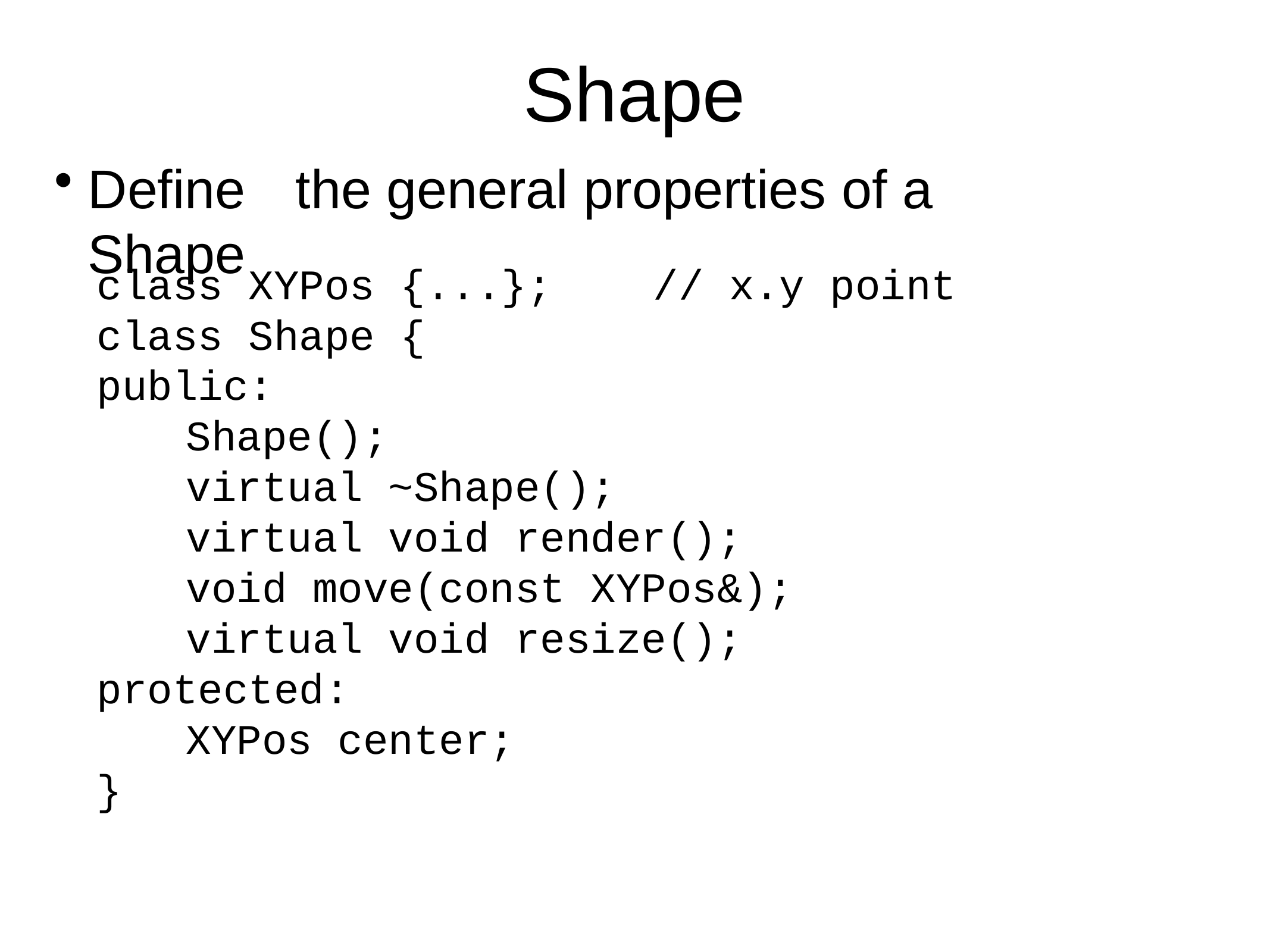

# Shape
Define	the	general	properties of a	Shape
class XYPos {...};    // x.y point
class Shape {
public:
	Shape();
	virtual ~Shape();
	virtual void render();
	void move(const XYPos&);
	virtual void resize();
protected:
	XYPos center;
}